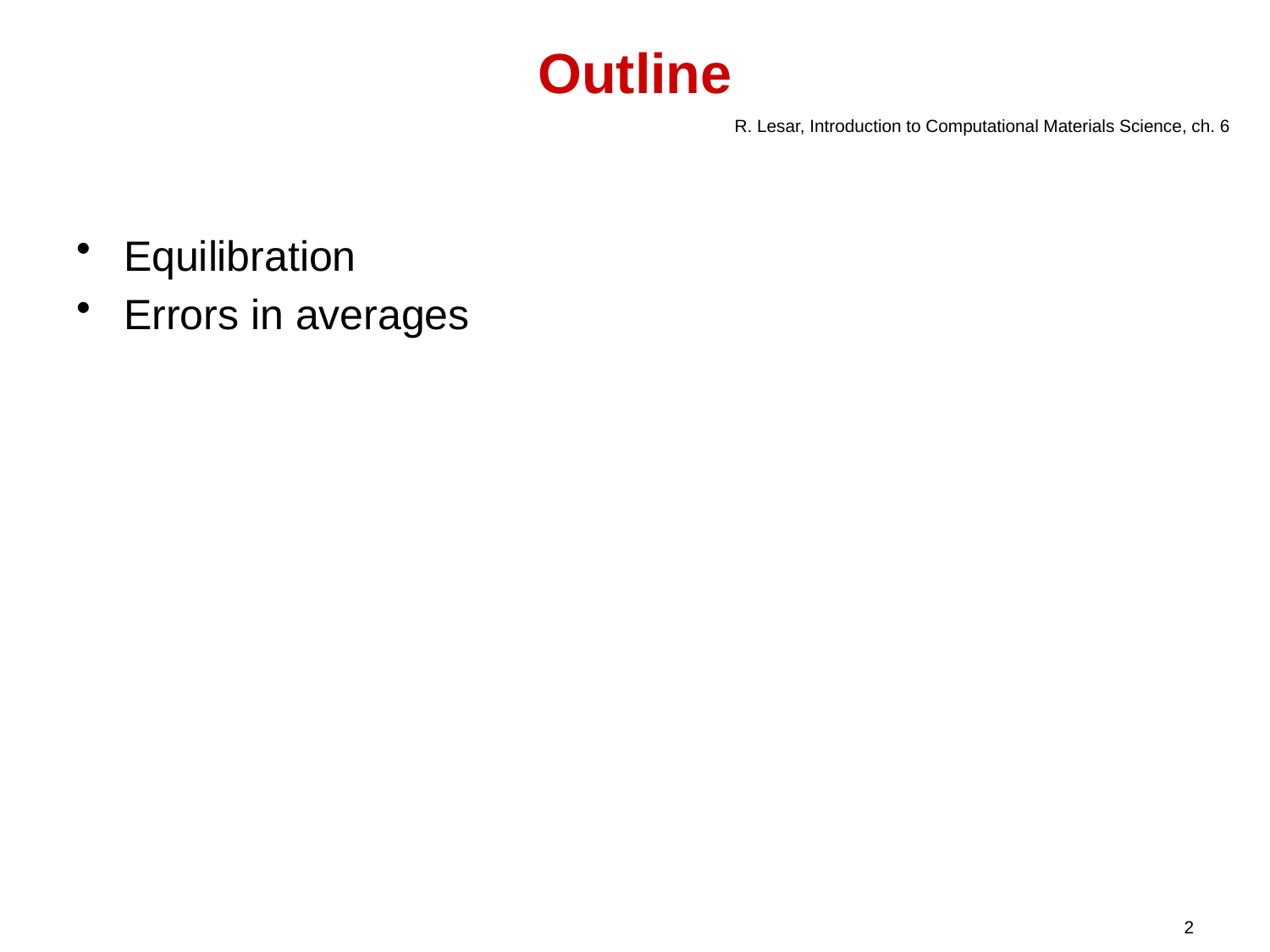

# Outline
R. Lesar, Introduction to Computational Materials Science, ch. 6
Equilibration
Errors in averages

2